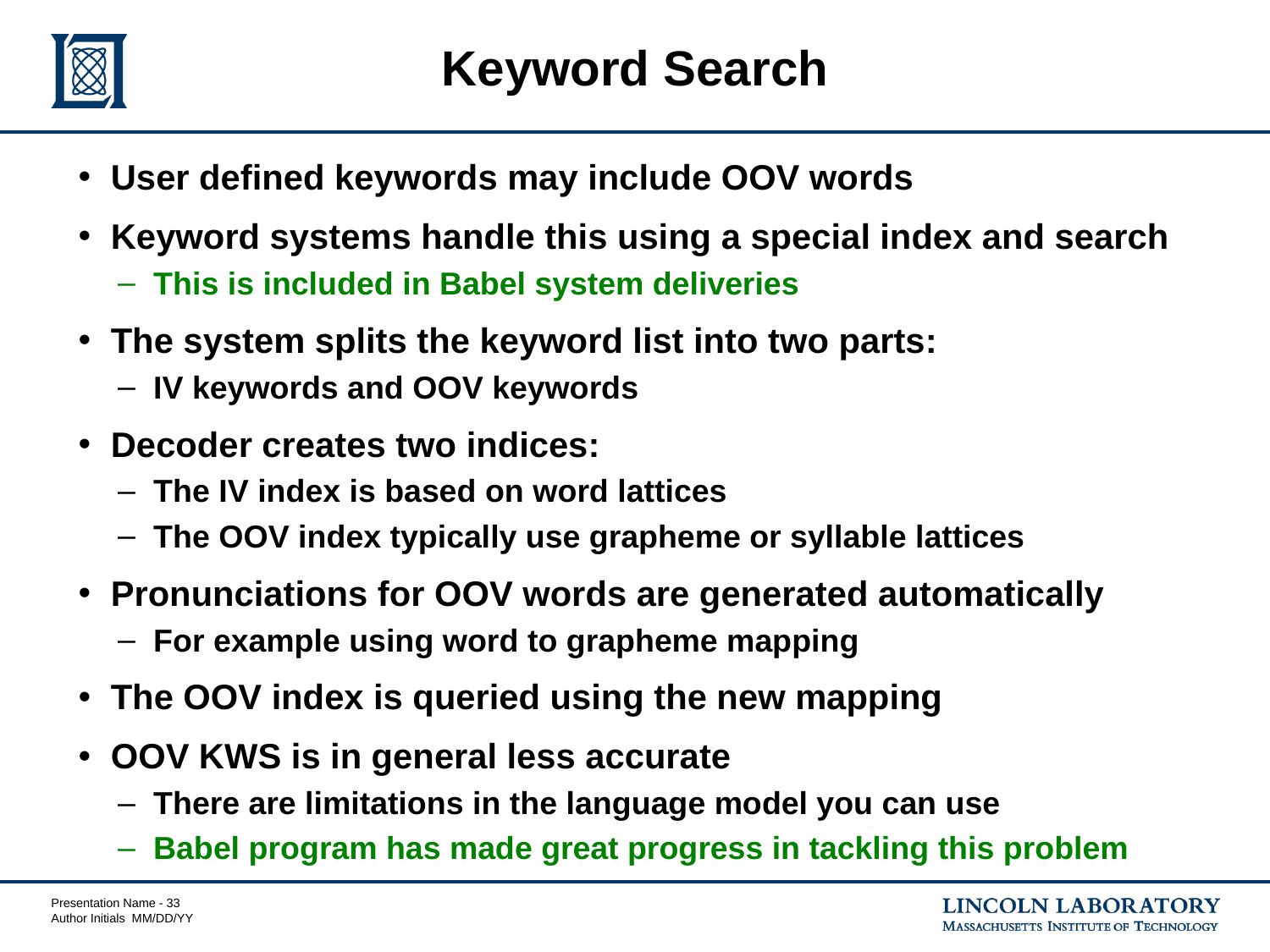

# Keyword Search
User defined keywords may include OOV words
Keyword systems handle this using a special index and search
This is included in Babel system deliveries
The system splits the keyword list into two parts:
IV keywords and OOV keywords
Decoder creates two indices:
The IV index is based on word lattices
The OOV index typically use grapheme or syllable lattices
Pronunciations for OOV words are generated automatically
For example using word to grapheme mapping
The OOV index is queried using the new mapping
OOV KWS is in general less accurate
There are limitations in the language model you can use
Babel program has made great progress in tackling this problem